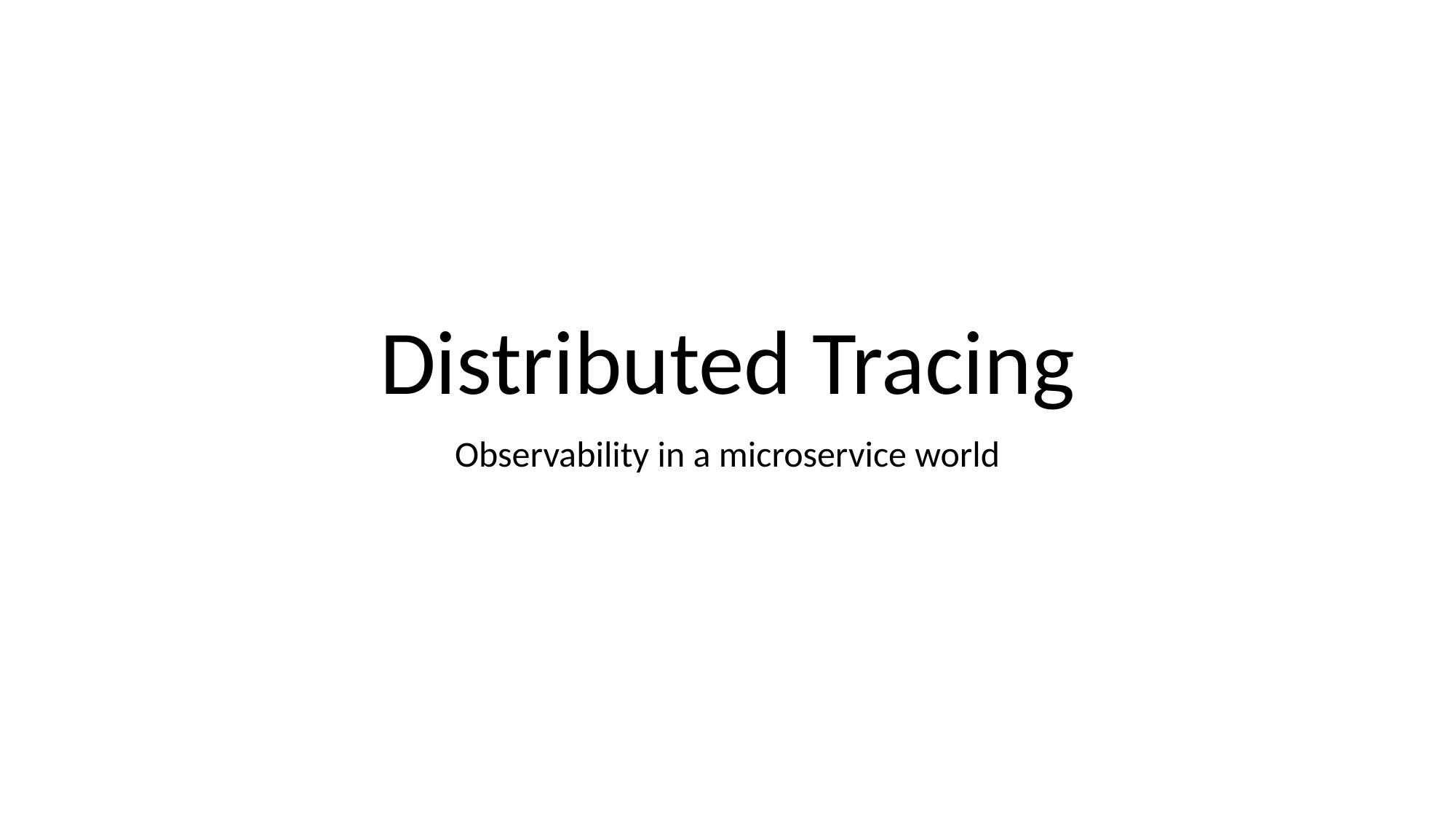

Distributed Tracing
Observability in a microservice world